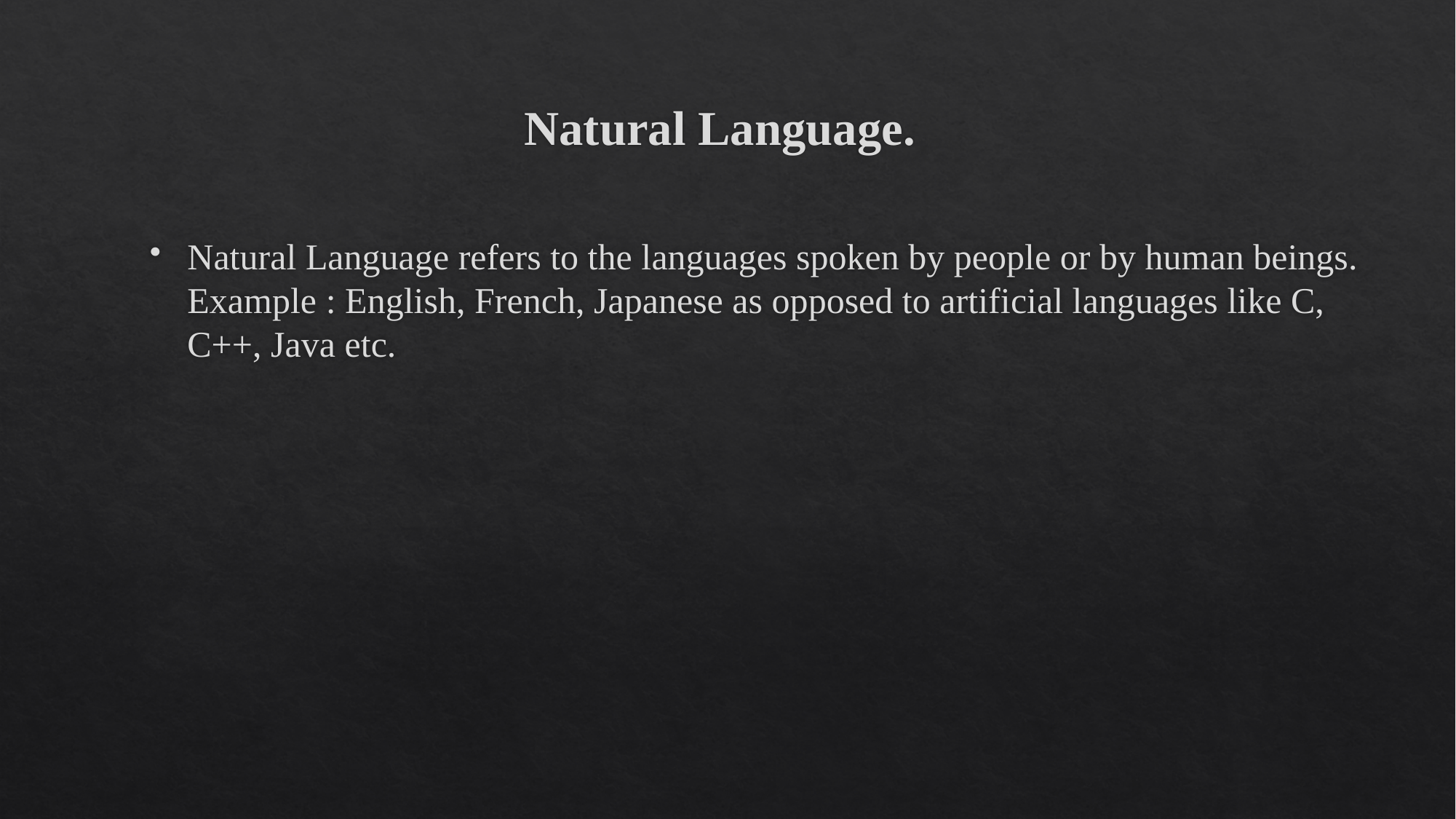

# Natural Language.
Natural Language refers to the languages spoken by people or by human beings. Example : English, French, Japanese as opposed to artificial languages like C, C++, Java etc.